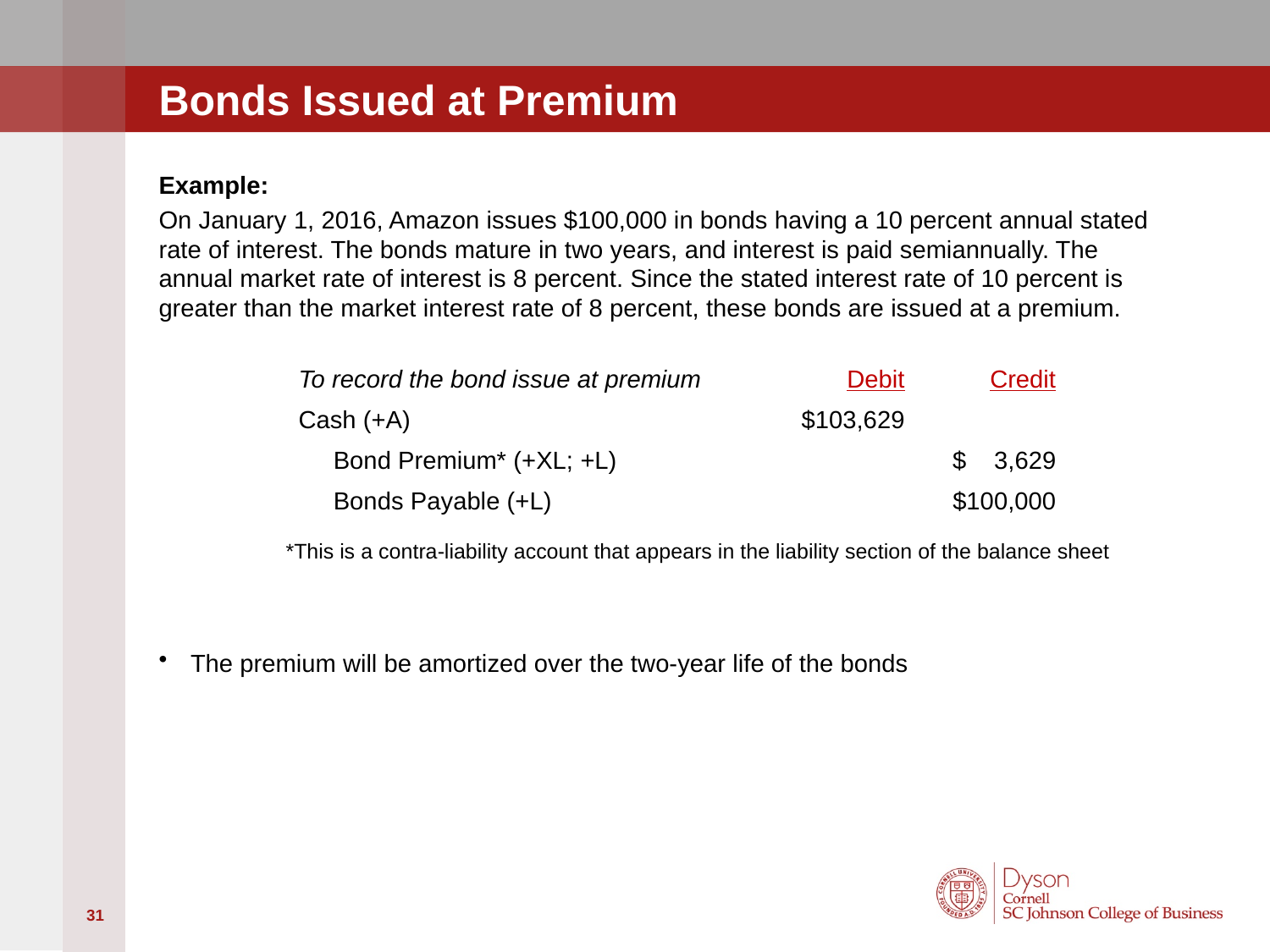

# Bonds Issued at Premium
Example:
On January 1, 2016, Amazon issues $100,000 in bonds having a 10 percent annual stated rate of interest. The bonds mature in two years, and interest is paid semiannually. The annual market rate of interest is 8 percent. Since the stated interest rate of 10 percent is greater than the market interest rate of 8 percent, these bonds are issued at a premium.

	*This is a contra-liability account that appears in the liability section of the balance sheet

The premium will be amortized over the two-year life of the bonds

| To record the bond issue at premium | Debit | Credit |
| --- | --- | --- |
| Cash (+A) | $103,629 |  |
| Bond Premium\* (+XL; +L) |  | $ 3,629 |
| Bonds Payable (+L) |  | $100,000 |
31